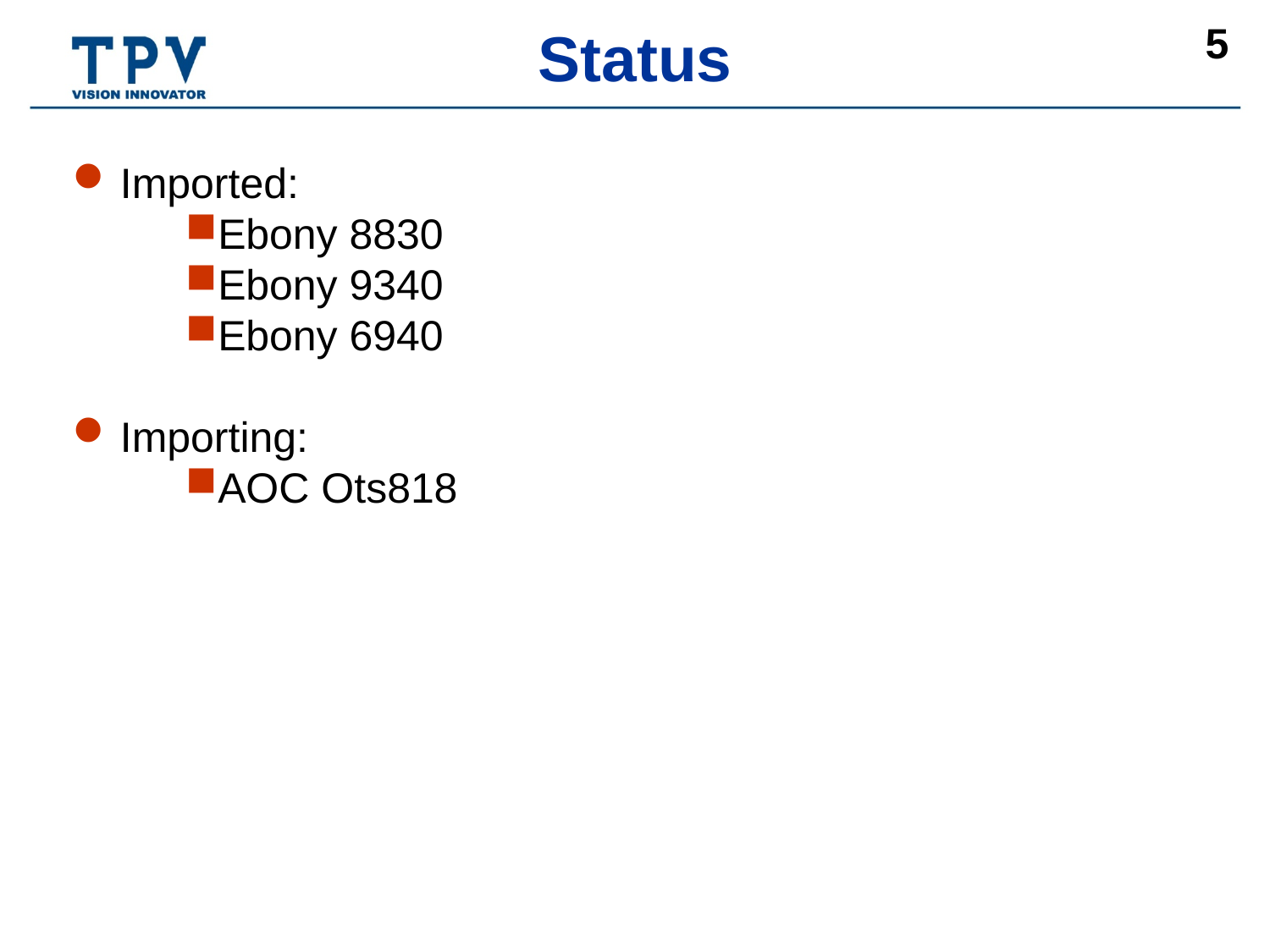

Status
Imported:
Ebony 8830
Ebony 9340
Ebony 6940

Importing:
AOC Ots818